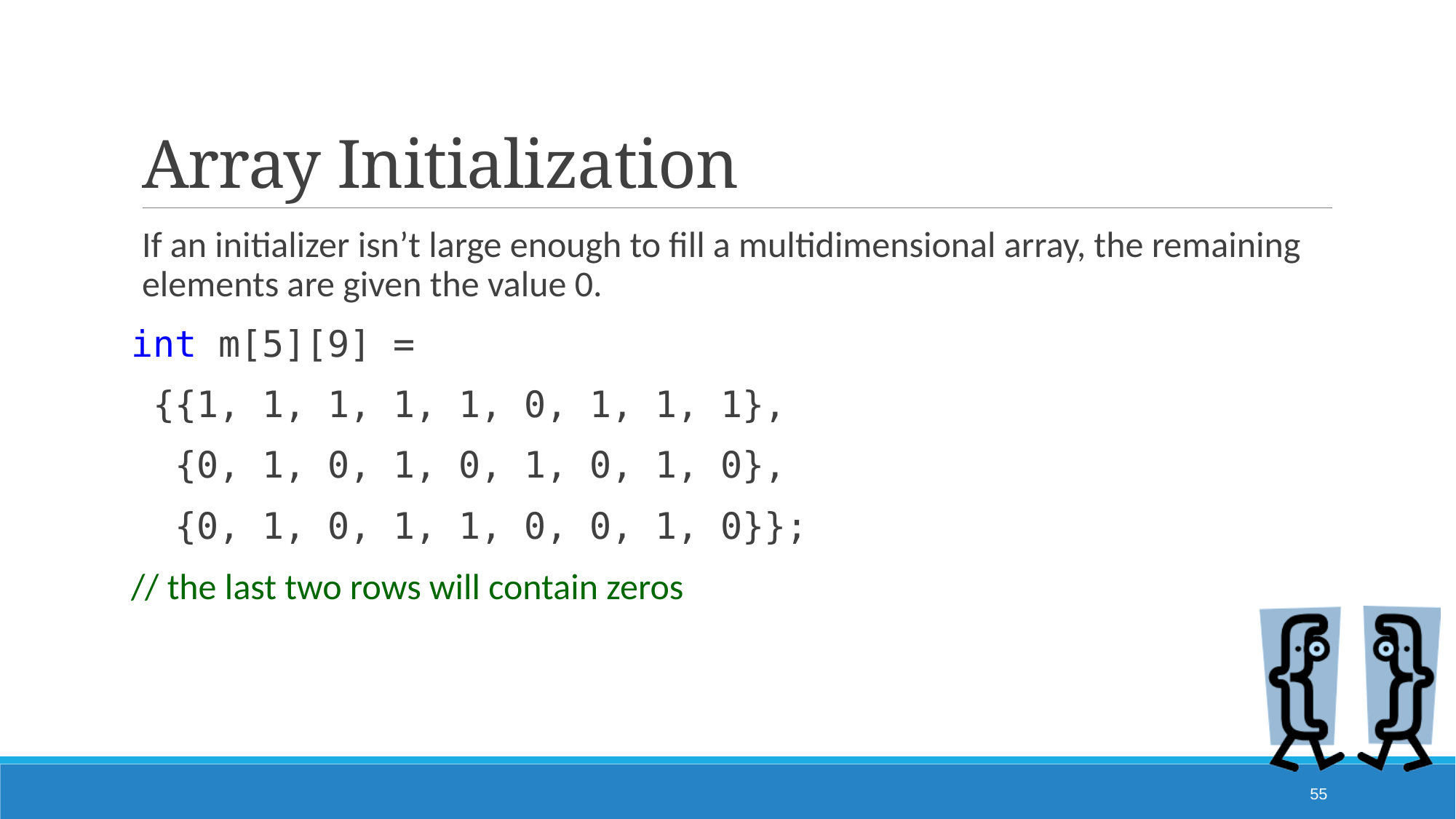

# Array Initialization
If an initializer isn’t large enough to fill a multidimensional array, the remaining elements are given the value 0.
int m[5][9] =
 {{1, 1, 1, 1, 1, 0, 1, 1, 1},
  {0, 1, 0, 1, 0, 1, 0, 1, 0},
  {0, 1, 0, 1, 1, 0, 0, 1, 0}};
// the last two rows will contain zeros
55